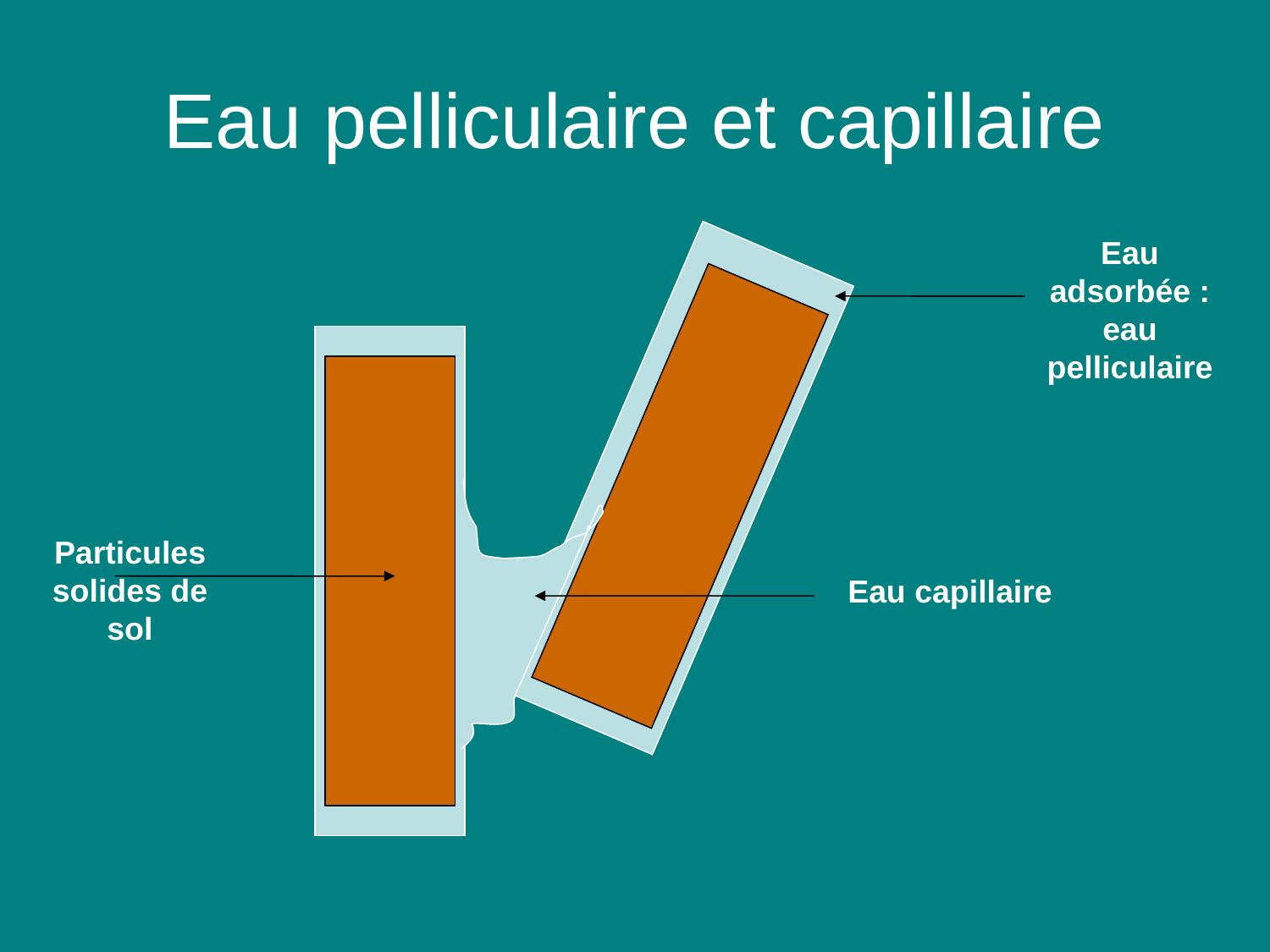

# Eau pelliculaire et capillaire
Eau adsorbée : eau pelliculaire

Particules solides de sol
Eau capillaire